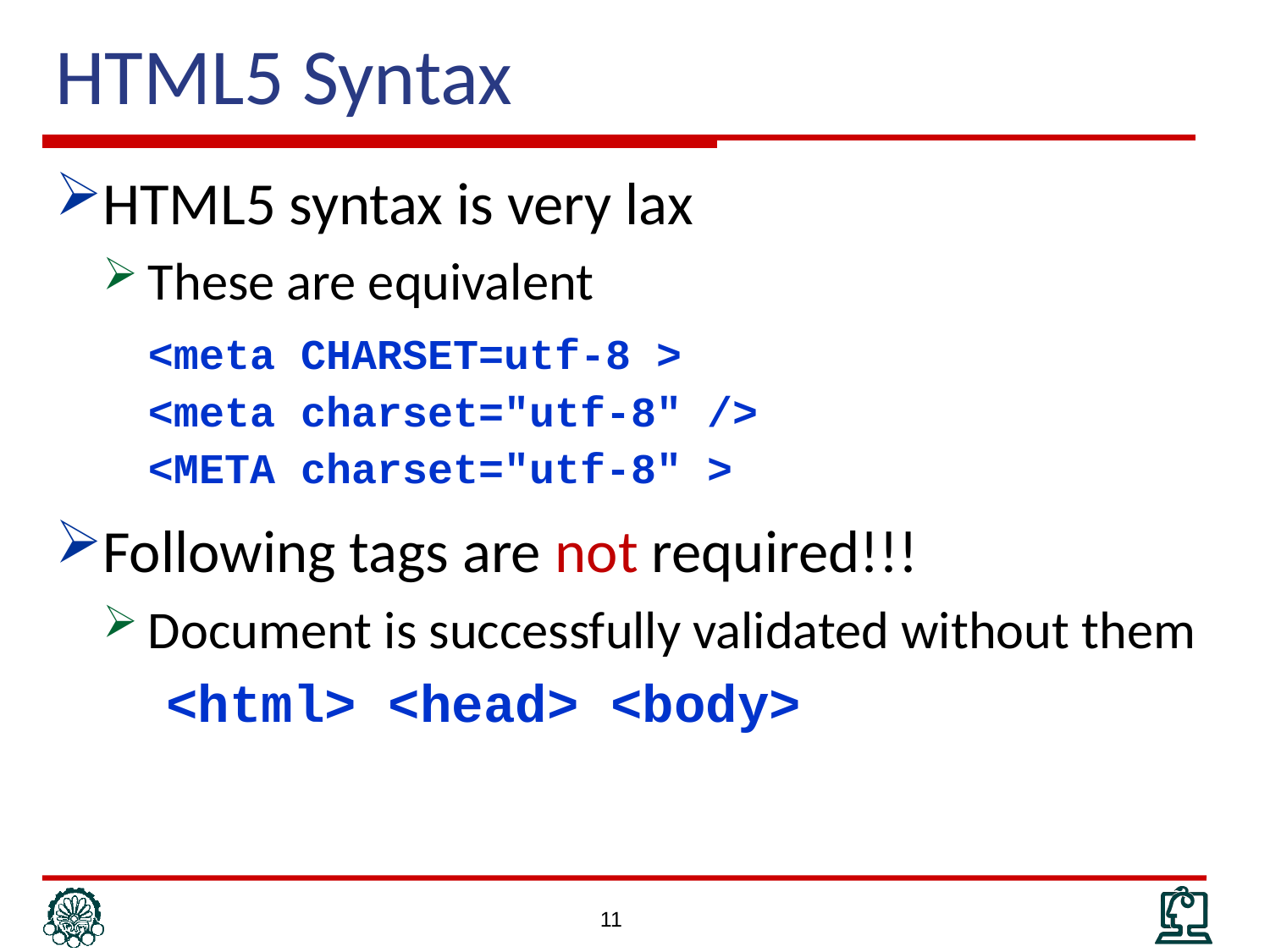

# HTML5 Syntax
HTML5 syntax is very lax
These are equivalent
	<meta CHARSET=utf-8 >
	<meta charset="utf-8" />
	<META charset="utf-8" >
Following tags are not required!!!
Document is successfully validated without them
  <html> <head> <body>
11